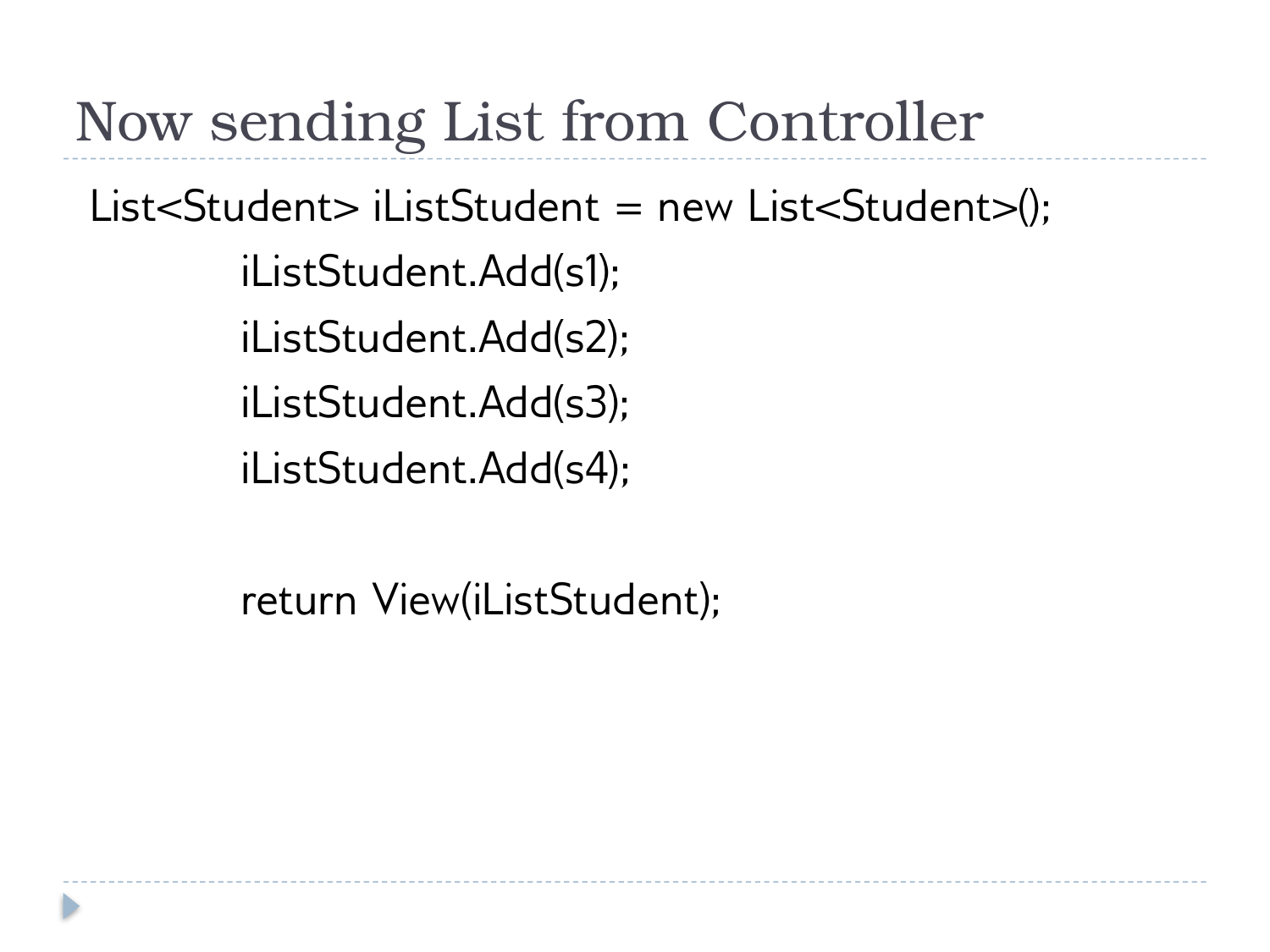

# Now sending List from Controller
 List<Student> iListStudent = new List<Student>();
            iListStudent.Add(s1);
            iListStudent.Add(s2);
            iListStudent.Add(s3);
            iListStudent.Add(s4);

            return View(iListStudent);